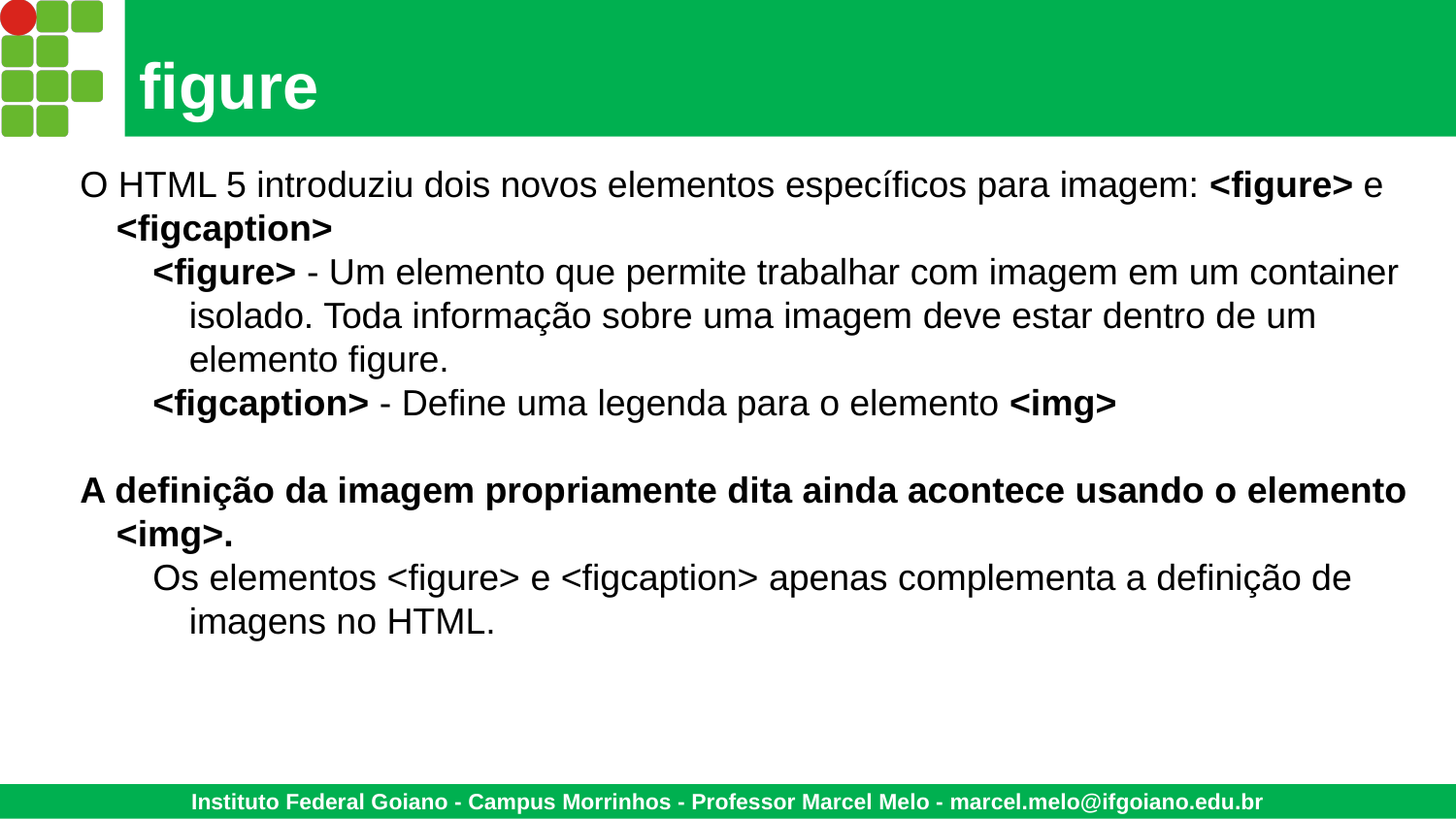

# figure
O HTML 5 introduziu dois novos elementos específicos para imagem: <figure> e <figcaption>
<figure> - Um elemento que permite trabalhar com imagem em um container isolado. Toda informação sobre uma imagem deve estar dentro de um elemento figure.
<figcaption> - Define uma legenda para o elemento <img>

A definição da imagem propriamente dita ainda acontece usando o elemento <img>.
Os elementos <figure> e <figcaption> apenas complementa a definição de imagens no HTML.